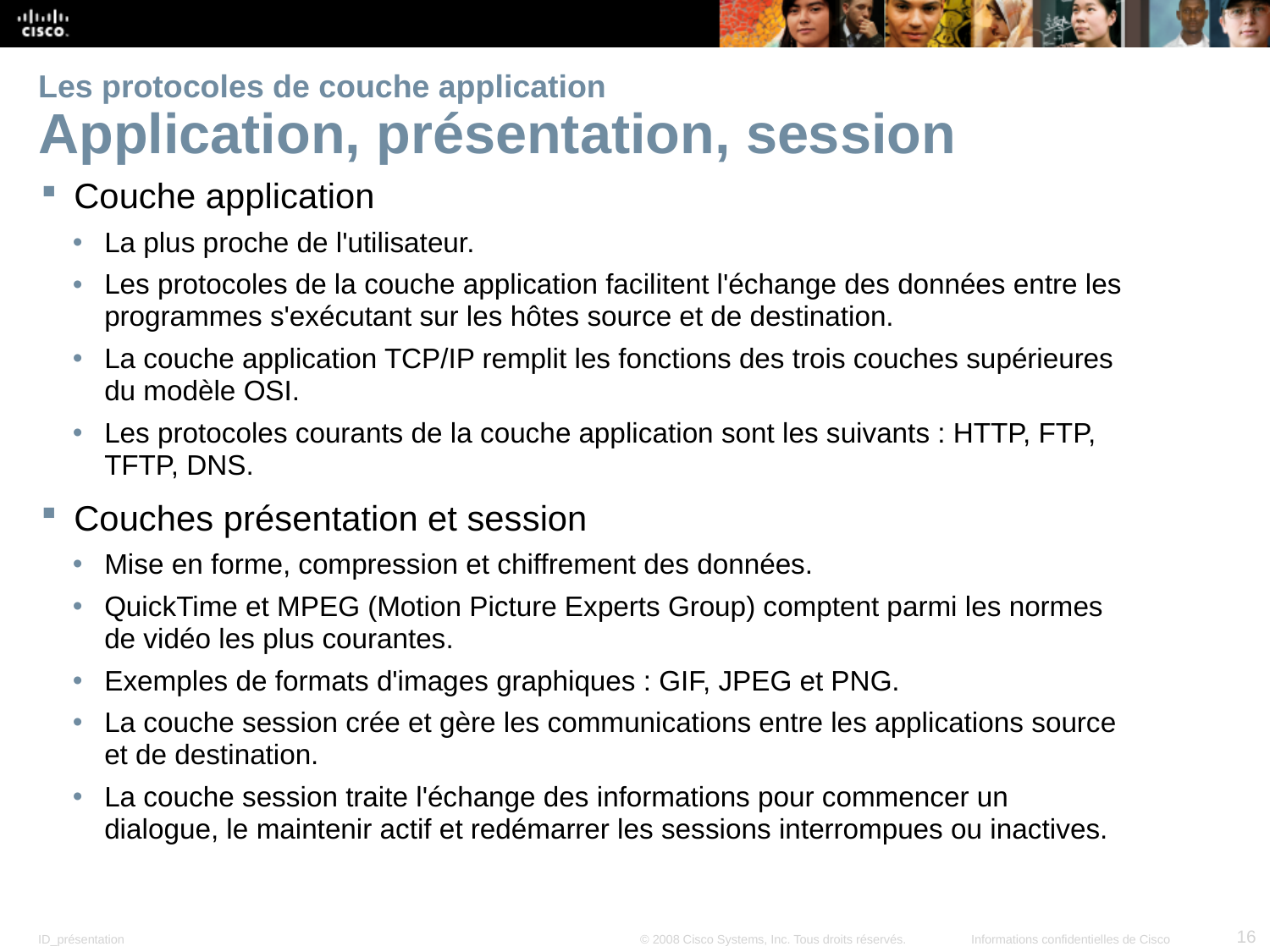

# Les protocoles de couche application Application, présentation, session
Couche application
La plus proche de l'utilisateur.
Les protocoles de la couche application facilitent l'échange des données entre les programmes s'exécutant sur les hôtes source et de destination.
La couche application TCP/IP remplit les fonctions des trois couches supérieures du modèle OSI.
Les protocoles courants de la couche application sont les suivants : HTTP, FTP, TFTP, DNS.
Couches présentation et session
Mise en forme, compression et chiffrement des données.
QuickTime et MPEG (Motion Picture Experts Group) comptent parmi les normes de vidéo les plus courantes.
Exemples de formats d'images graphiques : GIF, JPEG et PNG.
La couche session crée et gère les communications entre les applications source et de destination.
La couche session traite l'échange des informations pour commencer un dialogue, le maintenir actif et redémarrer les sessions interrompues ou inactives.